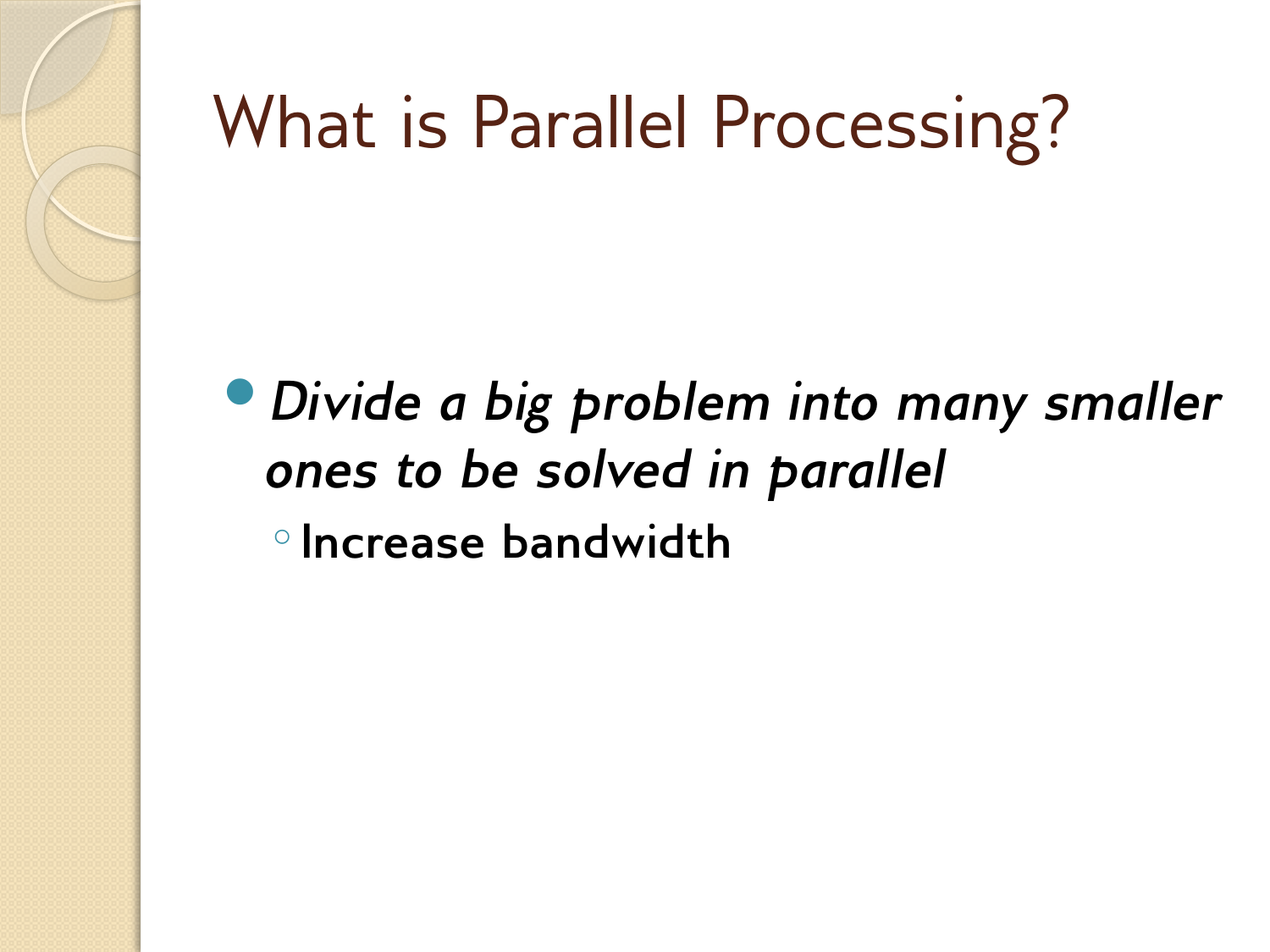

# What is Parallel Processing?

Divide a big problem into many smaller ones to be solved in parallel
Increase bandwidth